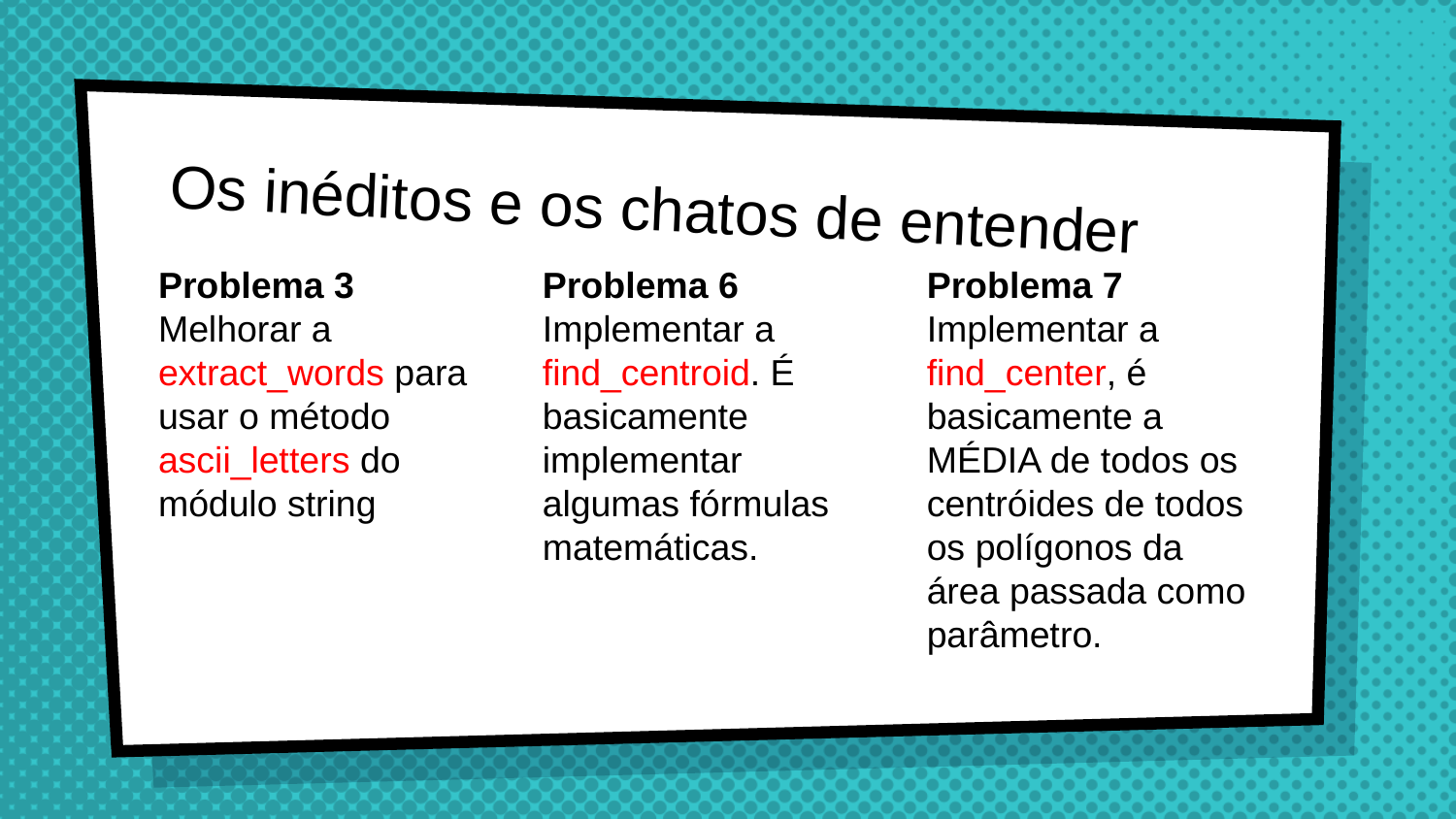

# Os inéditos e os chatos de entender
Problema 3
Melhorar a extract_words para usar o método ascii_letters do módulo string
Problema 6
Implementar a find_centroid. É basicamente implementar algumas fórmulas matemáticas.
Problema 7
Implementar a find_center, é basicamente a MÉDIA de todos os centróides de todos os polígonos da área passada como parâmetro.